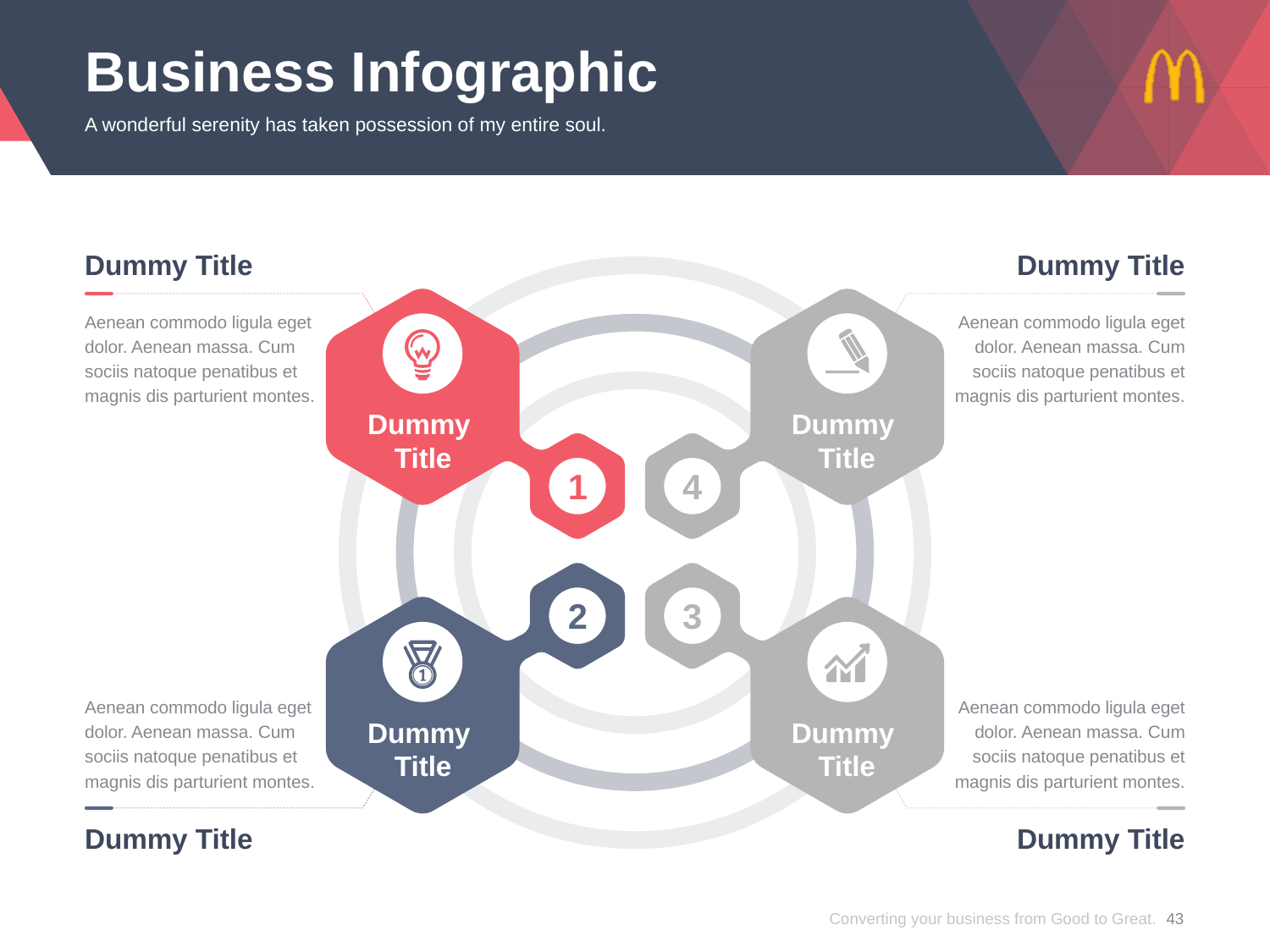

# Business Infographic
A wonderful serenity has taken possession of my entire soul.
Dummy Title
Dummy Title

Dummy
Title
1

Dummy
Title
4

Aenean commodo ligula eget dolor. Aenean massa. Cum sociis natoque penatibus et magnis dis parturient montes.
Aenean commodo ligula eget dolor. Aenean massa. Cum sociis natoque penatibus et magnis dis parturient montes.

2

Dummy
Title

3

Dummy
Title
Aenean commodo ligula eget dolor. Aenean massa. Cum sociis natoque penatibus et magnis dis parturient montes.
Aenean commodo ligula eget dolor. Aenean massa. Cum sociis natoque penatibus et magnis dis parturient montes.

Dummy Title
Dummy Title
Converting your business from Good to Great.
43